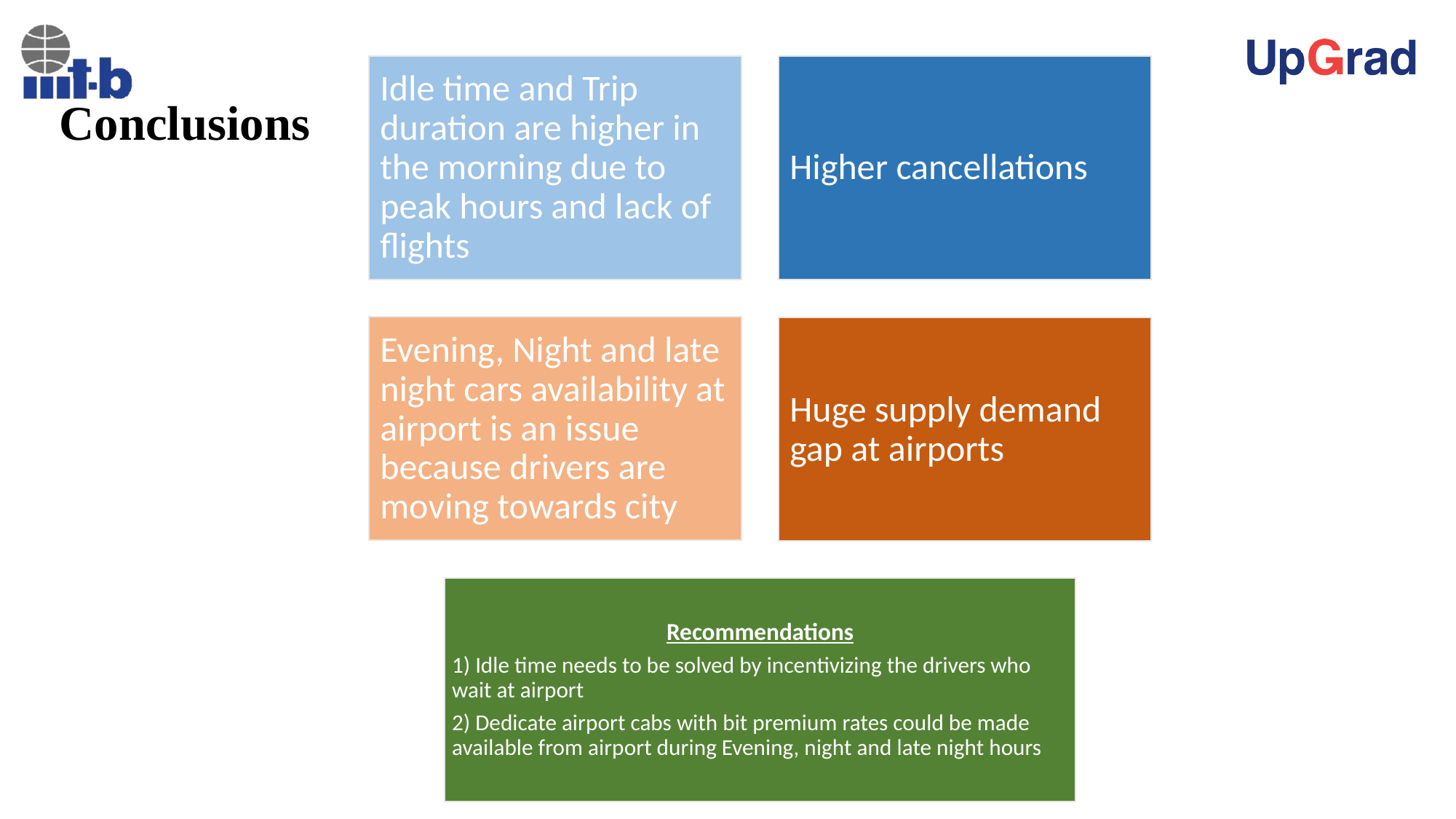

Idle time and Trip duration are higher in the morning due to peak hours and lack of flights
Higher cancellations
Evening, Night and late night cars availability at airport is an issue because drivers are moving towards city
Huge supply demand gap at airports
Recommendations
1) Idle time needs to be solved by incentivizing the drivers who wait at airport
2) Dedicate airport cabs with bit premium rates could be made available from airport during Evening, night and late night hours
# Conclusions